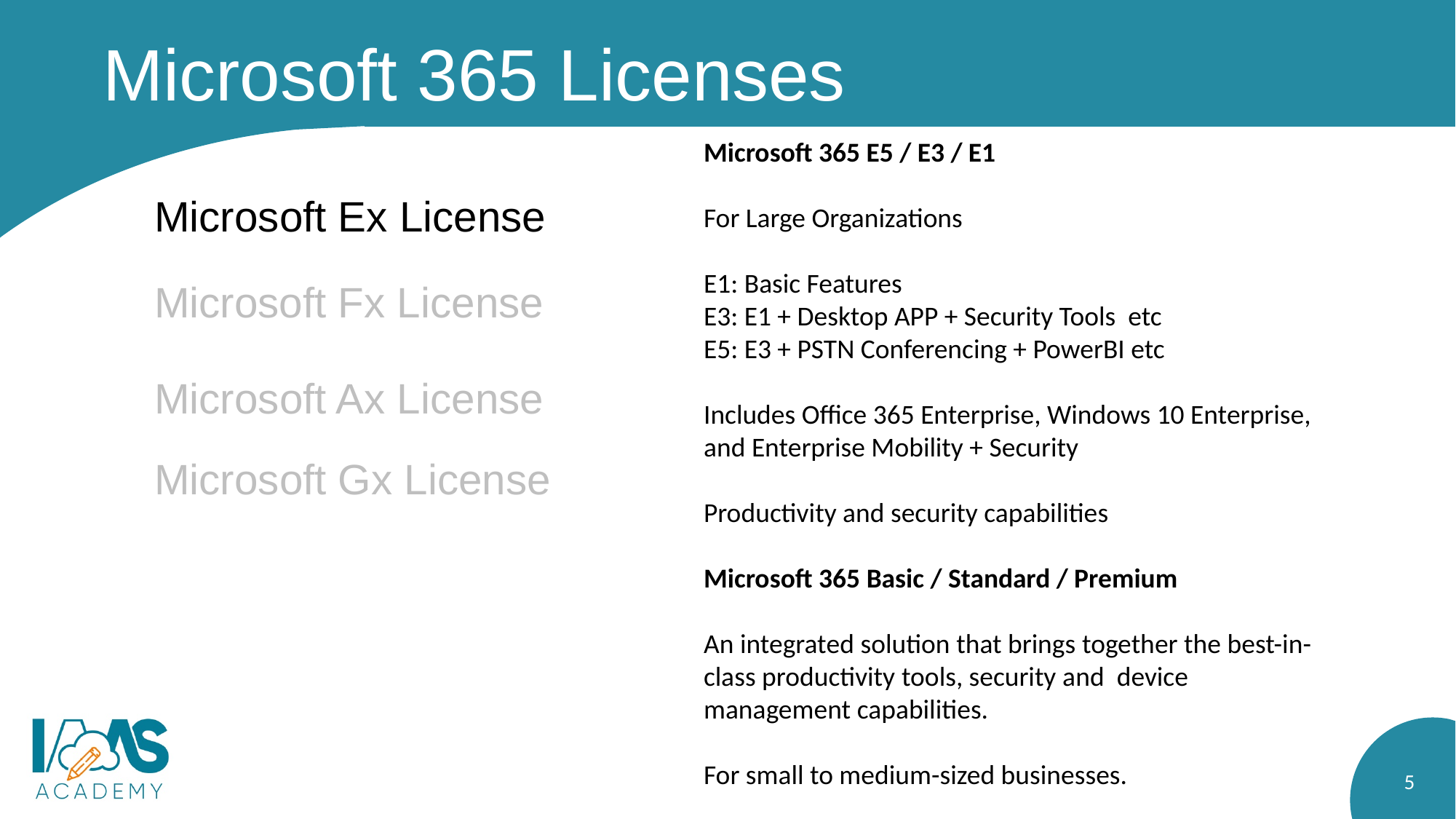

# Microsoft 365 Licenses
Microsoft 365 E5 / E3 / E1

For Large Organizations

E1: Basic Features
E3: E1 + Desktop APP + Security Tools  etc
E5: E3 + PSTN Conferencing + PowerBI etc

Includes Office 365 Enterprise, Windows 10 Enterprise, and Enterprise Mobility + Security

Productivity and security capabilities

Microsoft 365 Basic / Standard / Premium

An integrated solution that brings together the best-in-class productivity tools, security and  device management capabilities.

For small to medium-sized businesses.
Microsoft Ex License

Microsoft Fx License

Microsoft Ax License

Microsoft Gx License

5